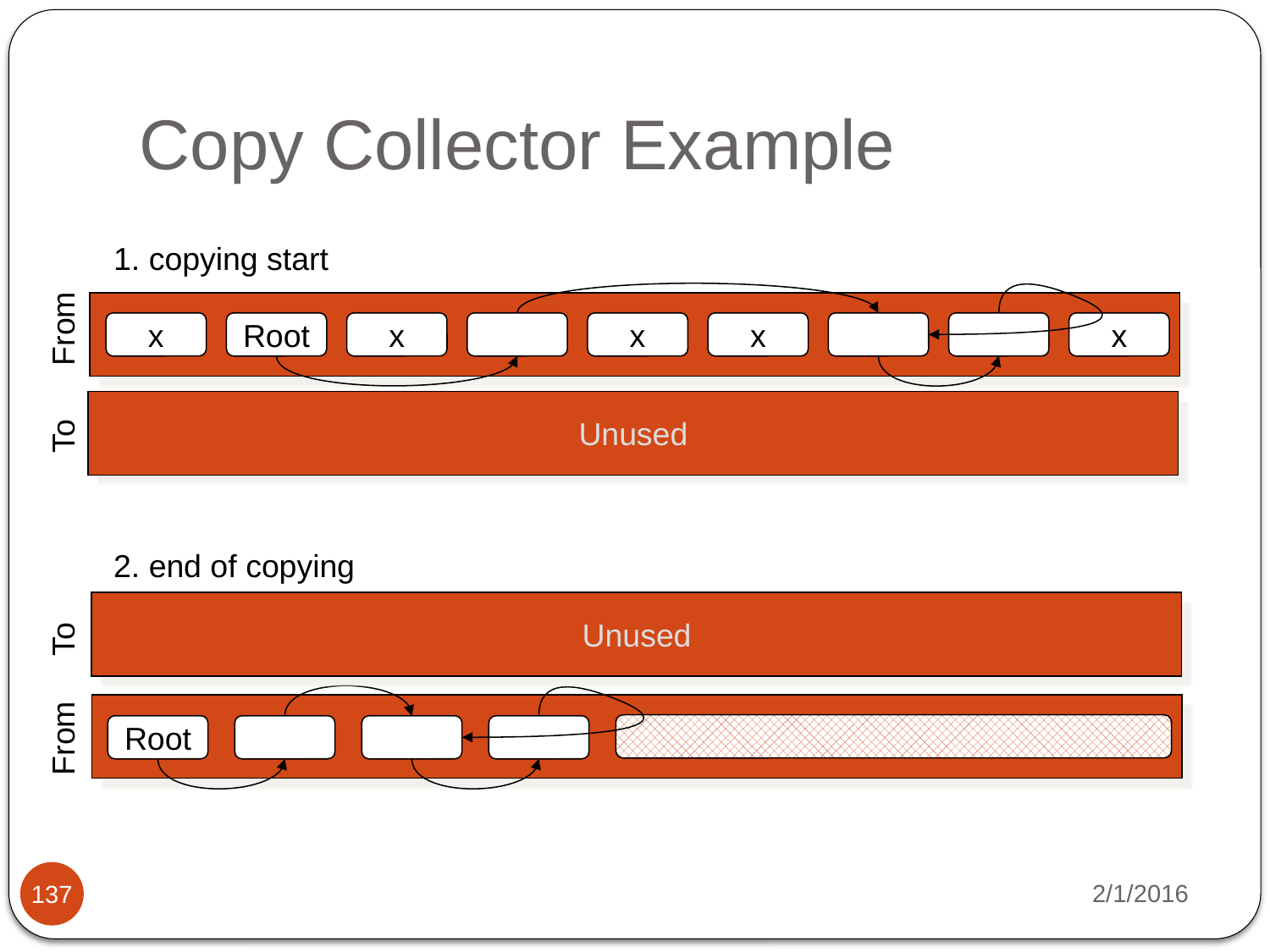

# Copy Collector Example
1. copying start

From
x
Root
x

x
x

x
Unused
To
2. end of copying
Unused
To

From

Root

2/1/2016
137